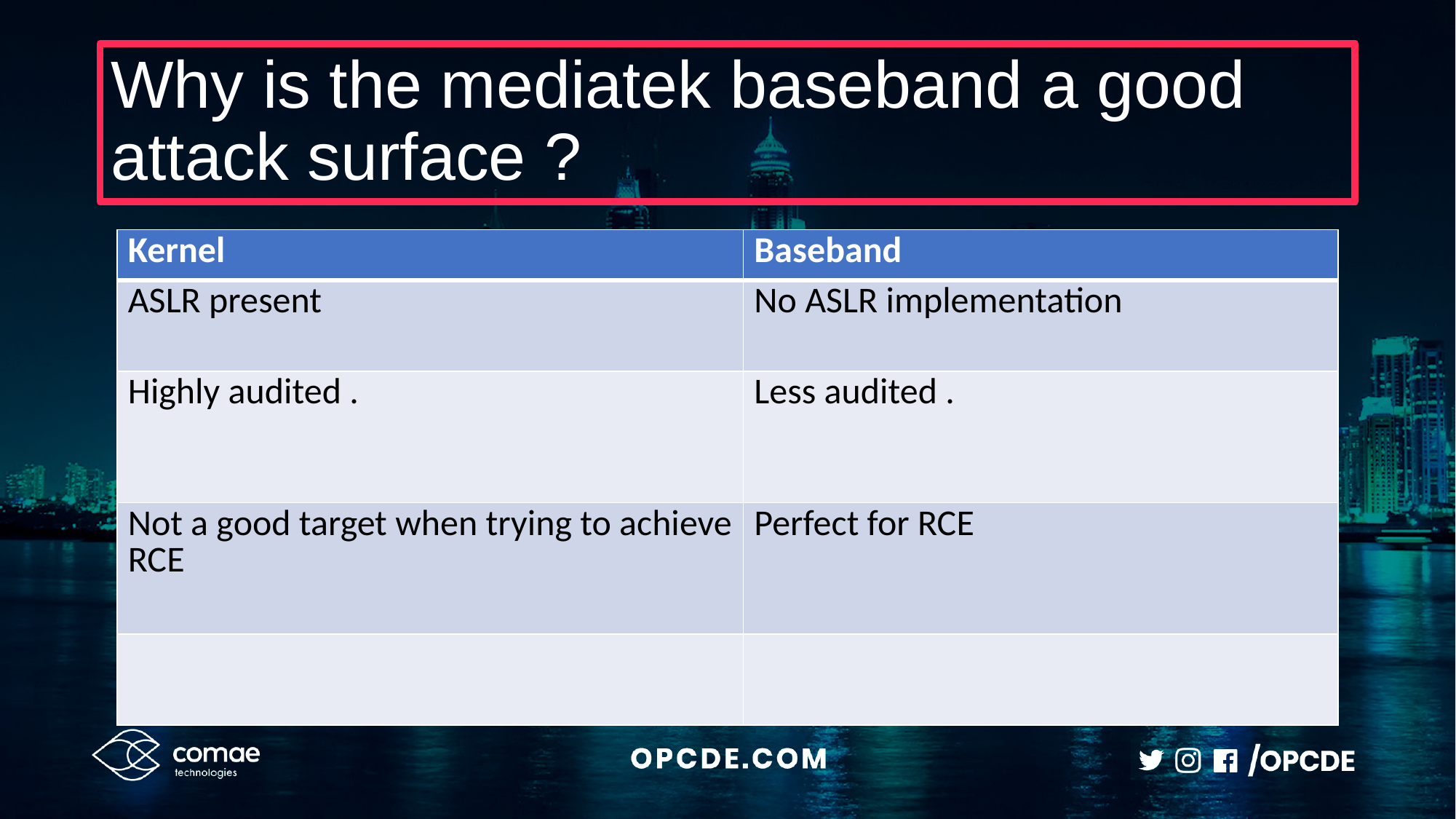

# Why is the mediatek baseband a good attack surface ?
| Kernel | Baseband |
| --- | --- |
| ASLR present | No ASLR implementation |
| Highly audited . | Less audited . |
| Not a good target when trying to achieve RCE | Perfect for RCE |
|  |  |